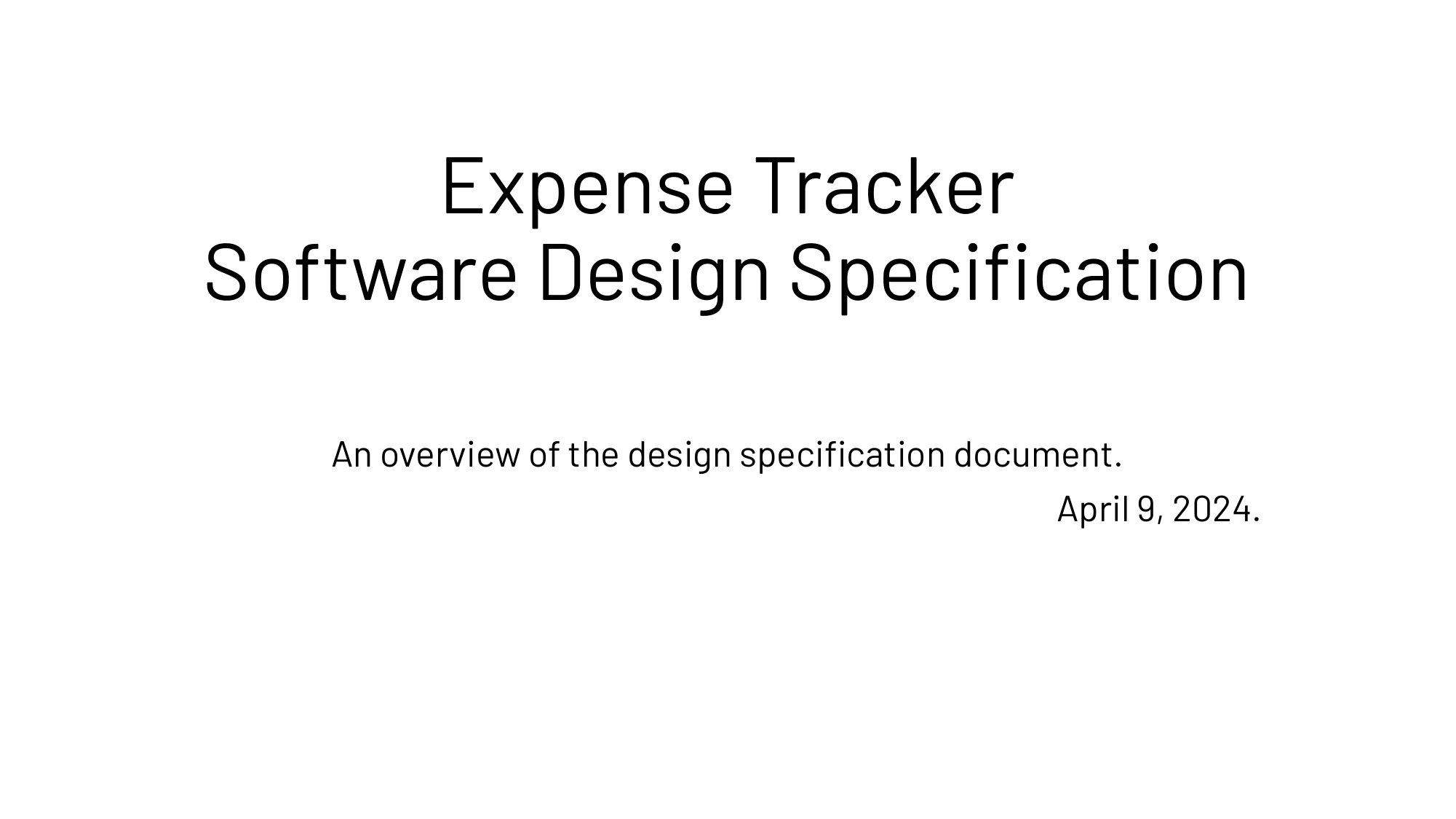

# Expense Tracker Software Design Specification
An overview of the design specification document.
April 9, 2024.